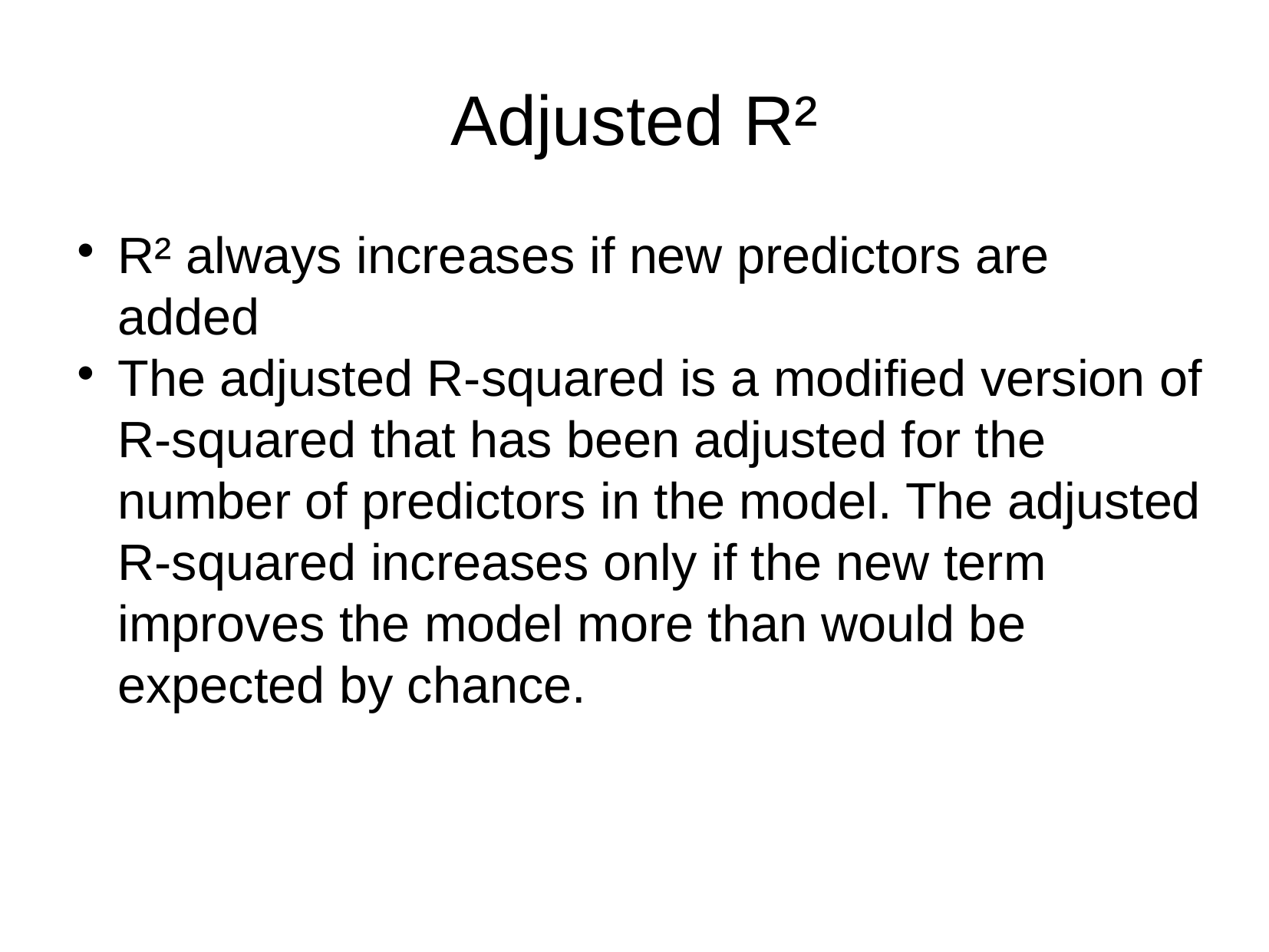

Adjusted R²
R² always increases if new predictors are added
The adjusted R-squared is a modified version of R-squared that has been adjusted for the number of predictors in the model. The adjusted R-squared increases only if the new term improves the model more than would be expected by chance.